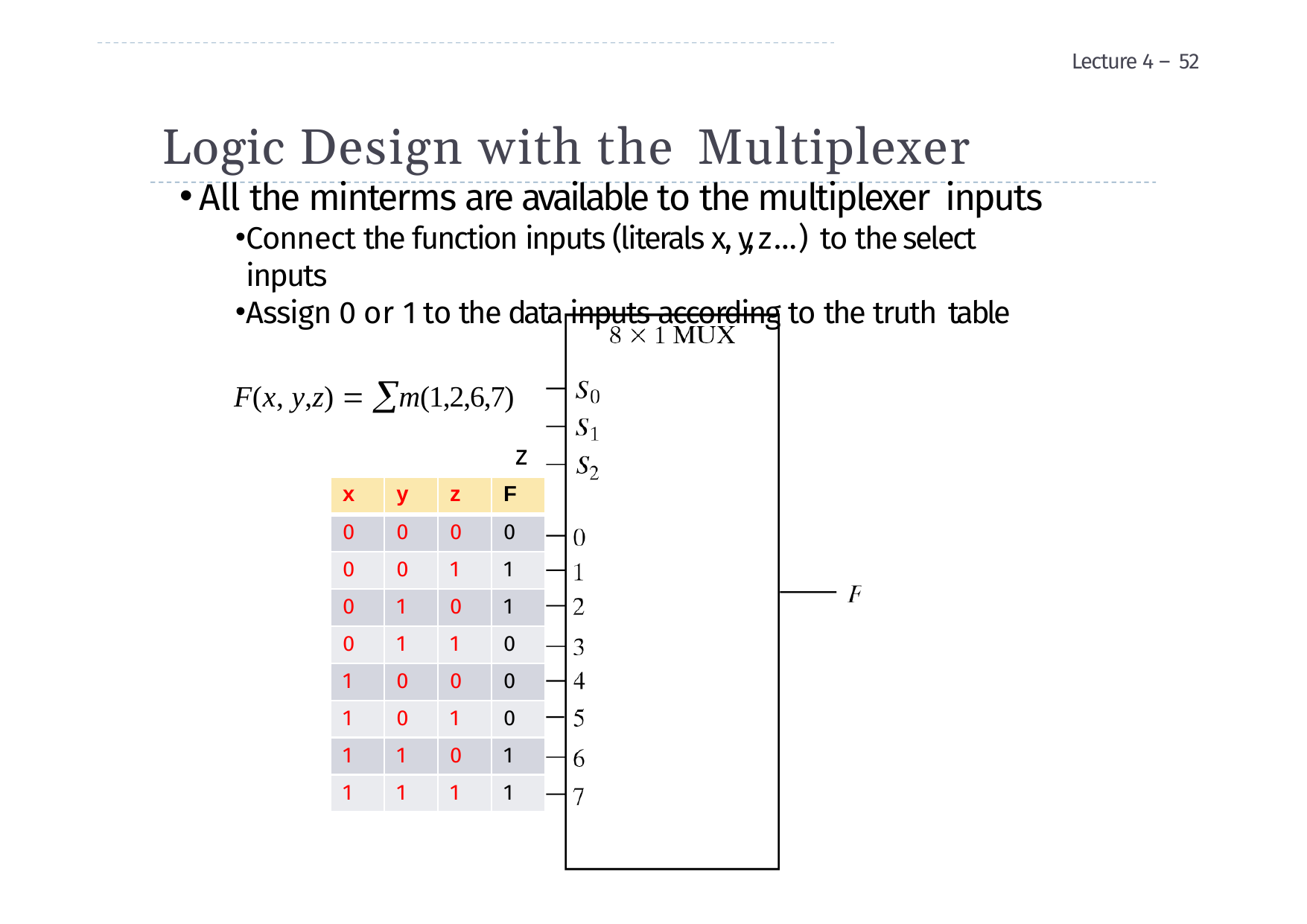

Lecture 4 – 52
# Logic Design with the Multiplexer
All the minterms are available to the multiplexer inputs
Connect the function inputs (literals x, y, z…) to the select inputs
Assign 0 or 1 to the data inputs according to the truth table
F(x, y,z) = ∑m(1,2,6,7)
z  y  x

| x | y | z | F |
| --- | --- | --- | --- |
| 0 | 0 | 0 | 0 |
| 0 | 0 | 1 | 1 |
| 0 | 1 | 0 | 1 |
| 0 | 1 | 1 | 0 |
| 1 | 0 | 0 | 0 |
| 1 | 0 | 1 | 0 |
| 1 | 1 | 0 | 1 |
| 1 | 1 | 1 | 1 |